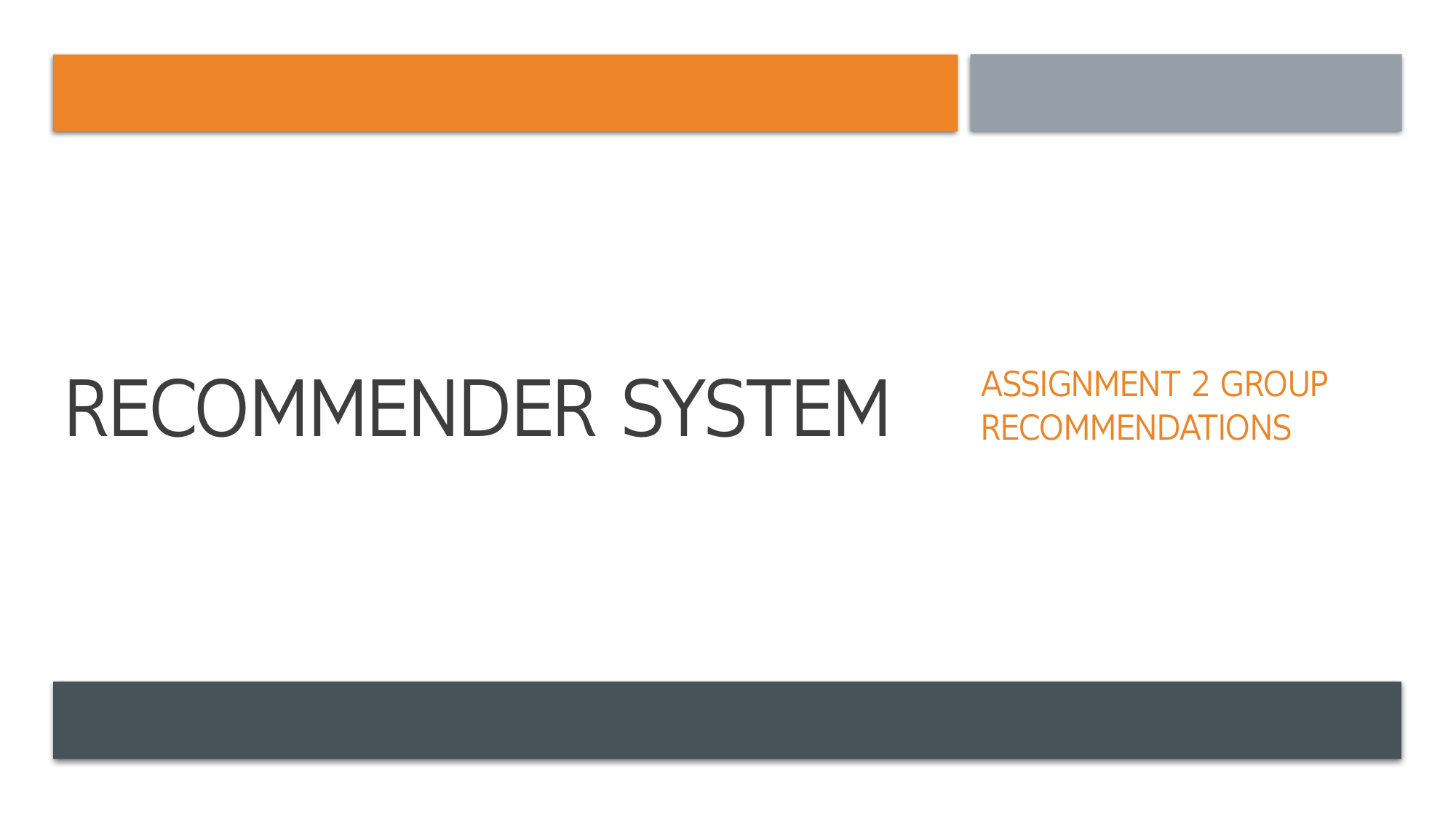

# Recommender System
Assignment 2 group Recommendations